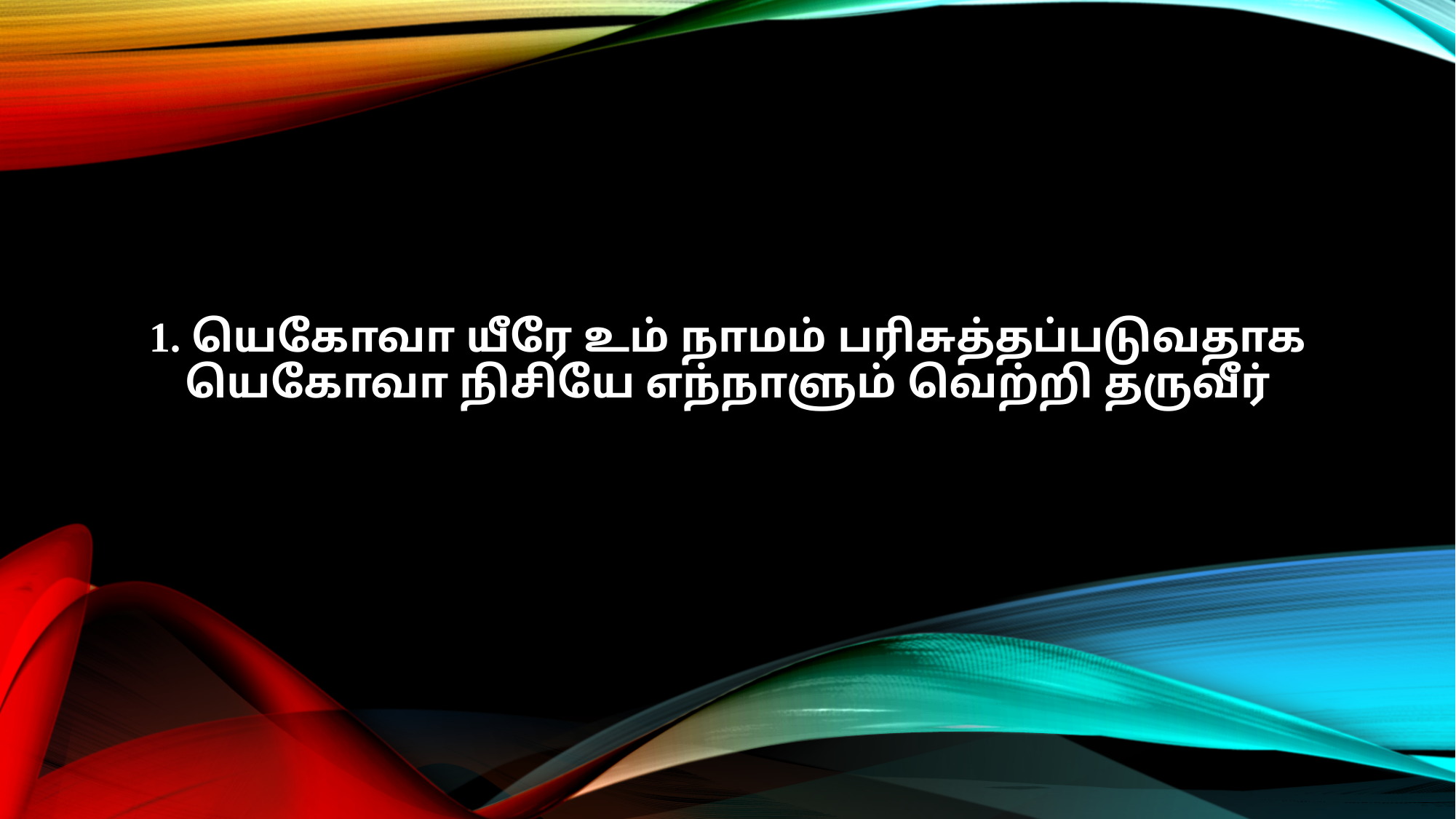

1. யெகோவா யீரே உம் நாமம் பரிசுத்தப்படுவதாக
யெகோவா நிசியே எந்நாளும் வெற்றி தருவீர்